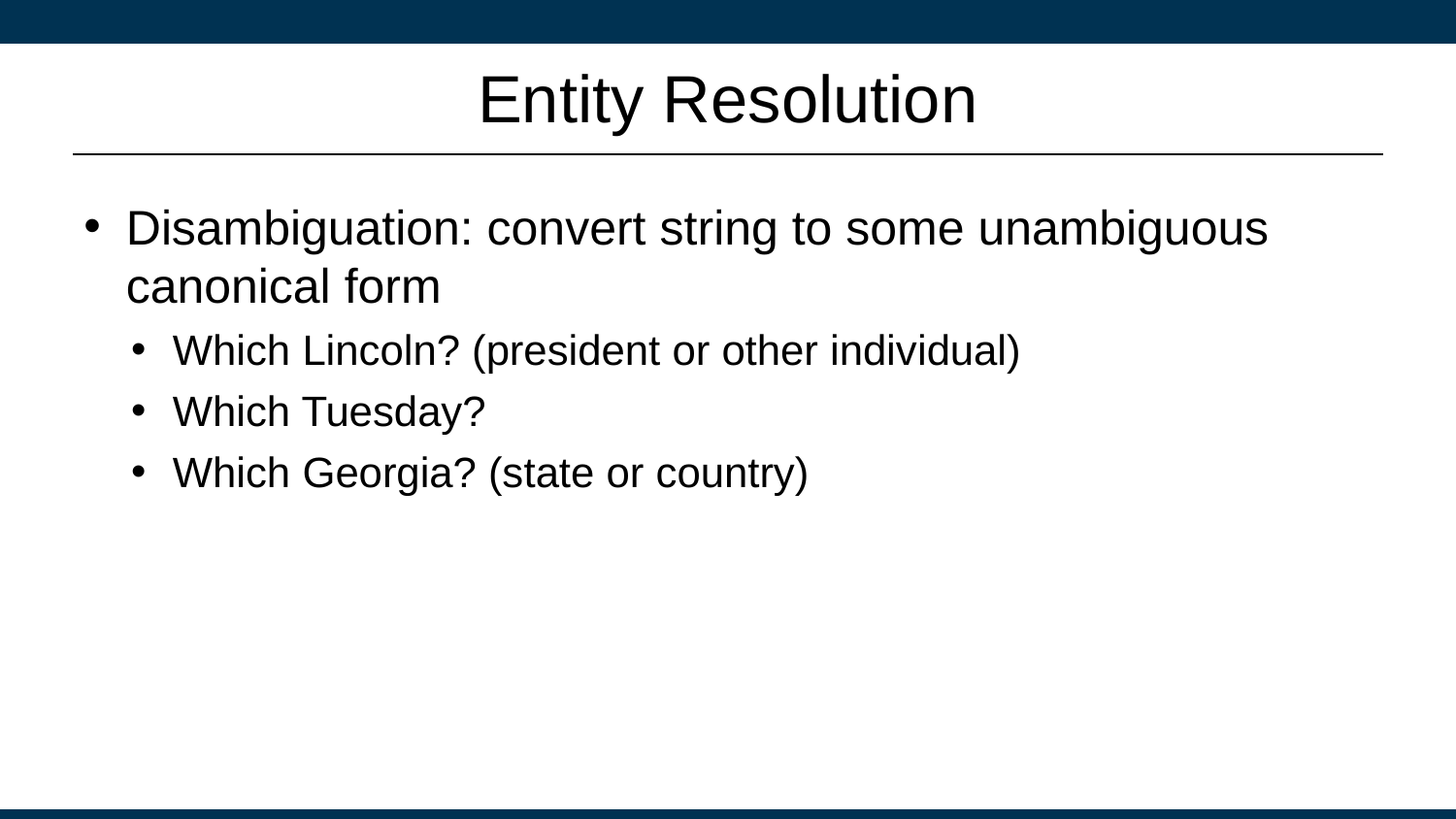

# Entity Resolution
Disambiguation: convert string to some unambiguous canonical form
Which Lincoln? (president or other individual)
Which Tuesday?
Which Georgia? (state or country)